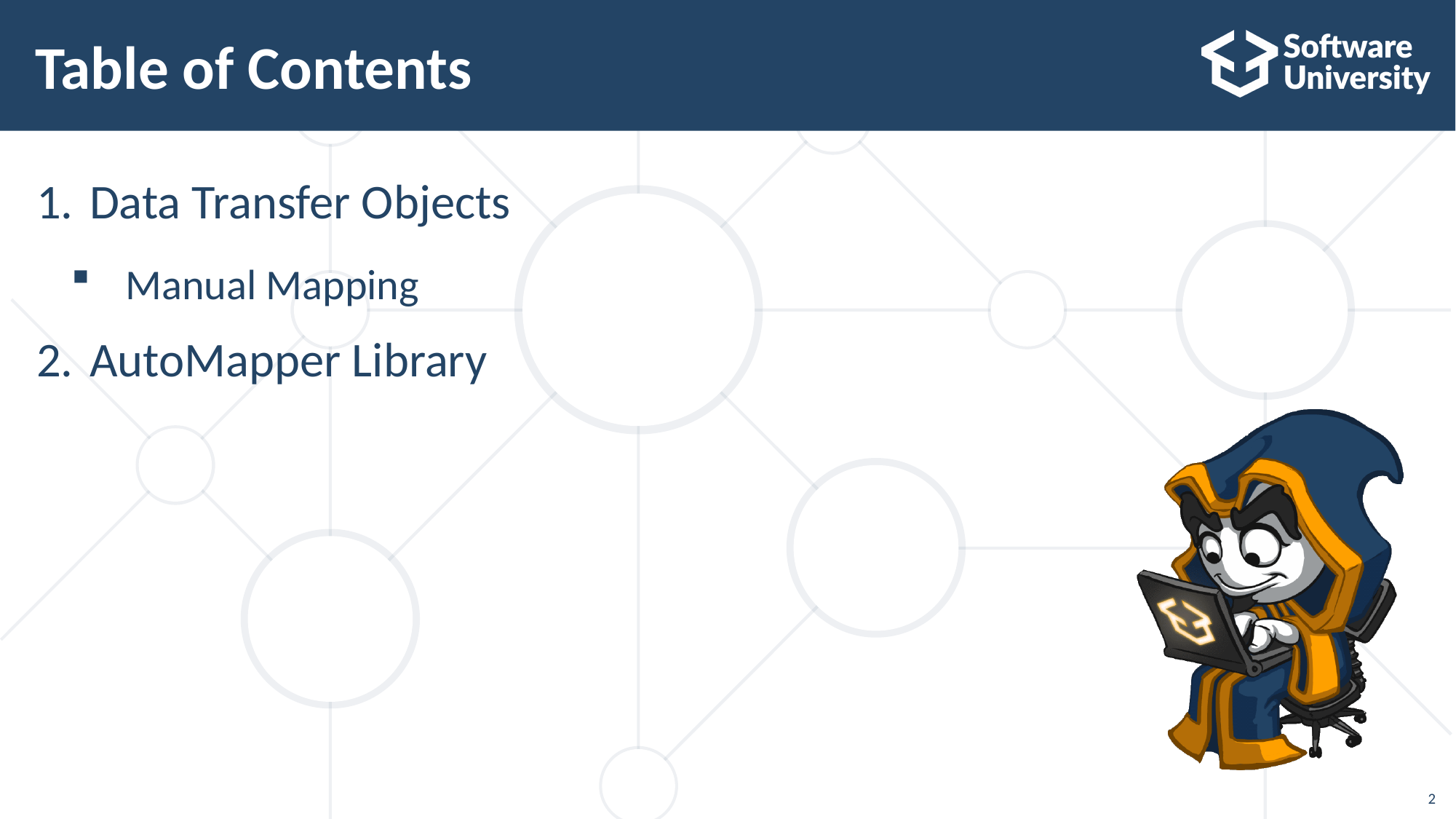

# Table of Contents
Data Transfer Objects
Manual Mapping
AutoMapper Library
2